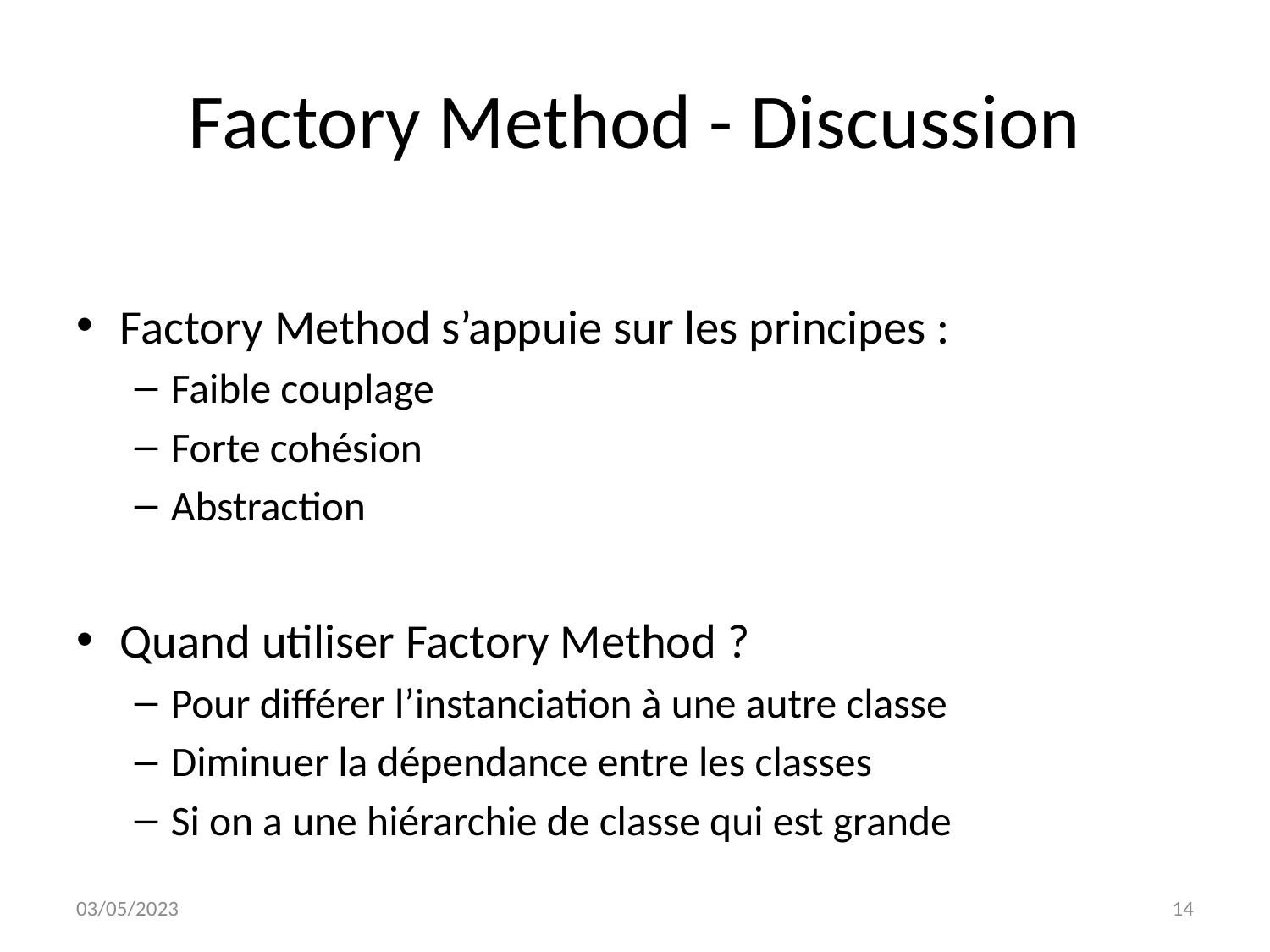

# Factory Method - Discussion

Factory Method s’appuie sur les principes :
Faible couplage
Forte cohésion
Abstraction

Quand utiliser Factory Method ?
Pour différer l’instanciation à une autre classe
Diminuer la dépendance entre les classes
Si on a une hiérarchie de classe qui est grande

03/05/2023
14